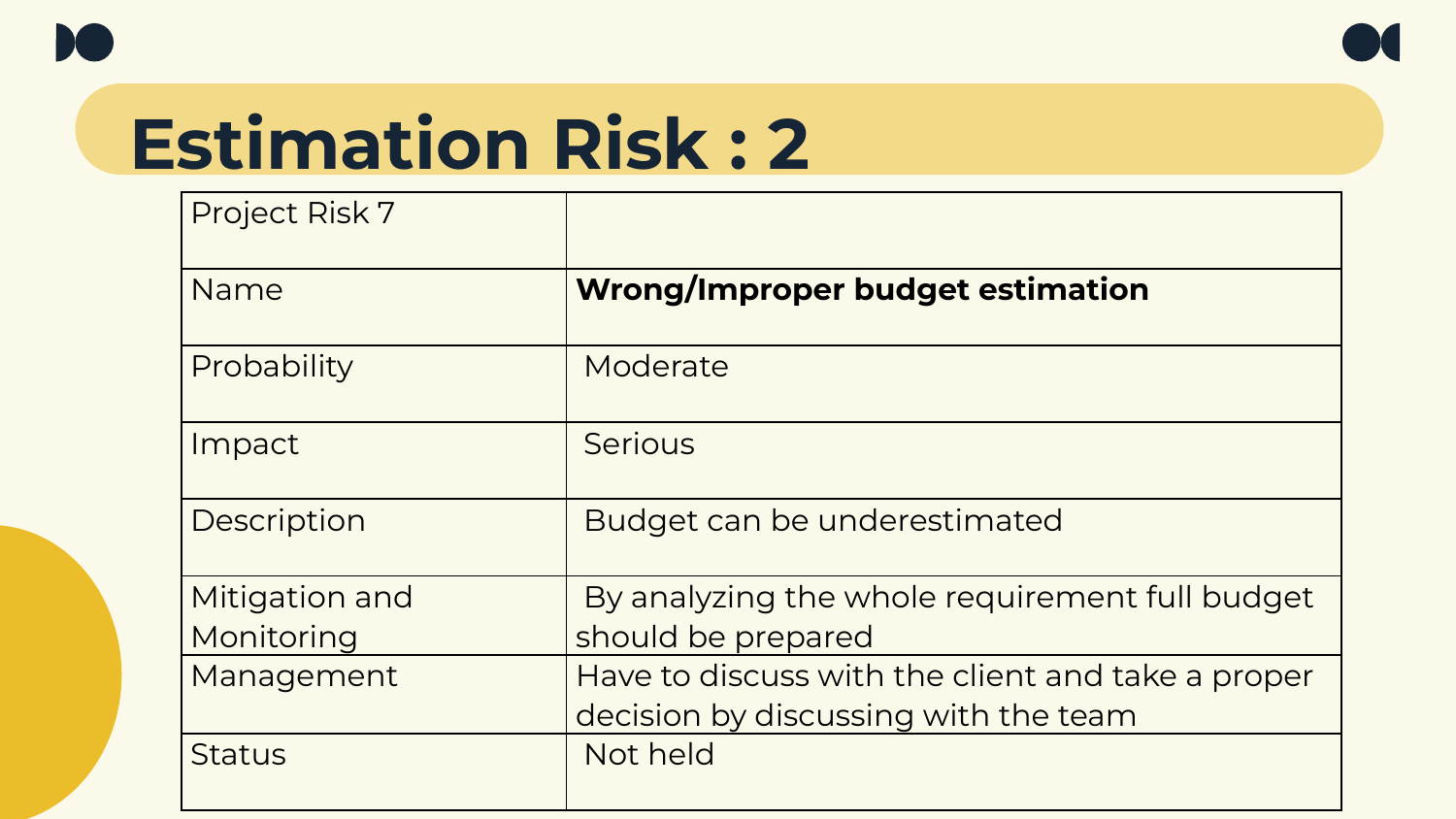

# Estimation Risk : 2
| Project Risk 7 |  |
| --- | --- |
| Name | Wrong/Improper budget estimation |
| Probability | Moderate |
| Impact | Serious |
| Description | Budget can be underestimated |
| Mitigation and Monitoring | By analyzing the whole requirement full budget should be prepared |
| Management | Have to discuss with the client and take a proper decision by discussing with the team |
| Status | Not held |